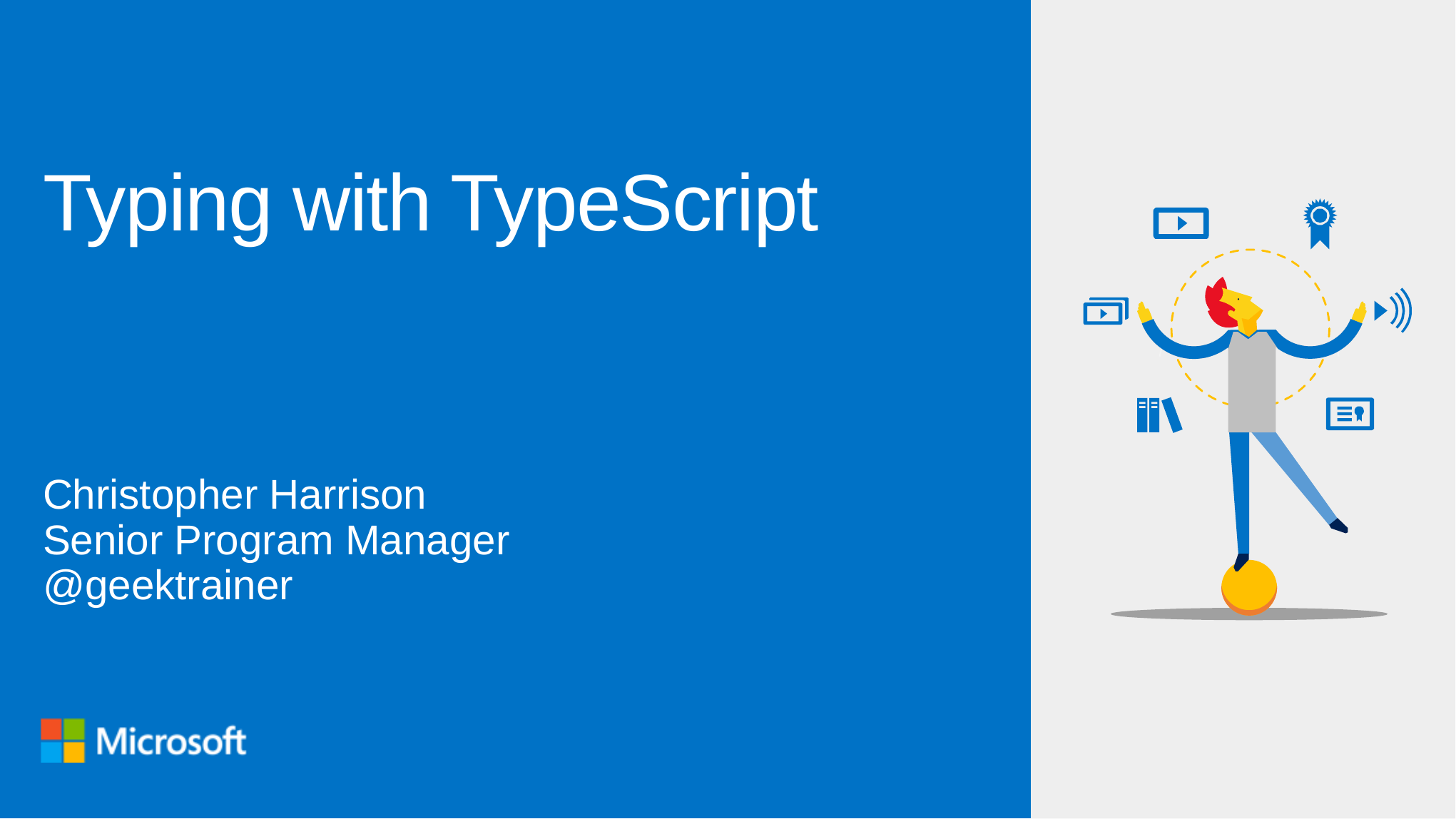

# Typing with TypeScript
Christopher Harrison
Senior Program Manager
@geektrainer